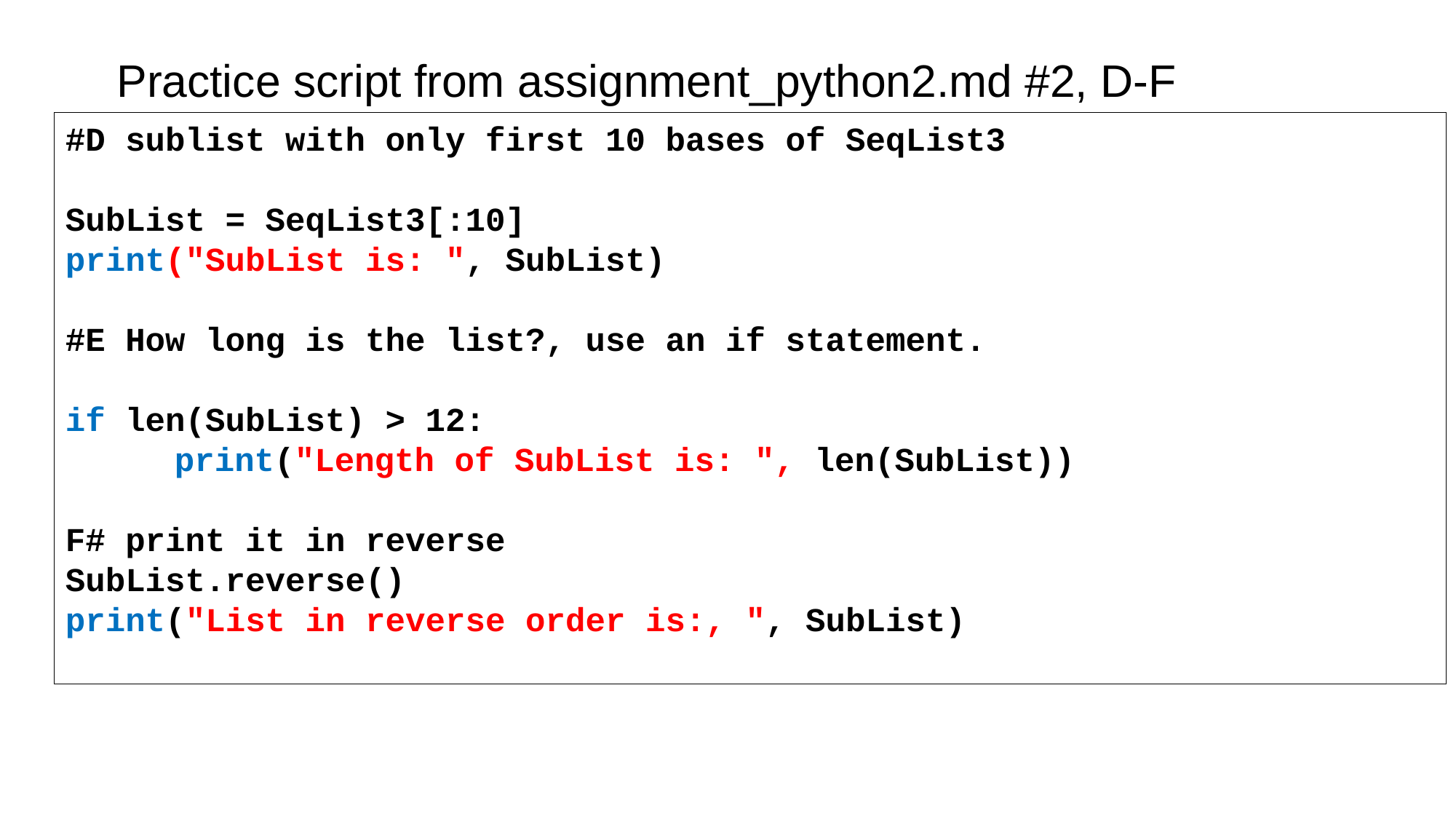

Practice script from assignment_python2.md #2, D-F
#D sublist with only first 10 bases of SeqList3

SubList = SeqList3[:10]
print("SubList is: ", SubList)

#E How long is the list?, use an if statement.

if len(SubList) > 12:
	print("Length of SubList is: ", len(SubList))

F# print it in reverse
SubList.reverse()
print("List in reverse order is:, ", SubList)